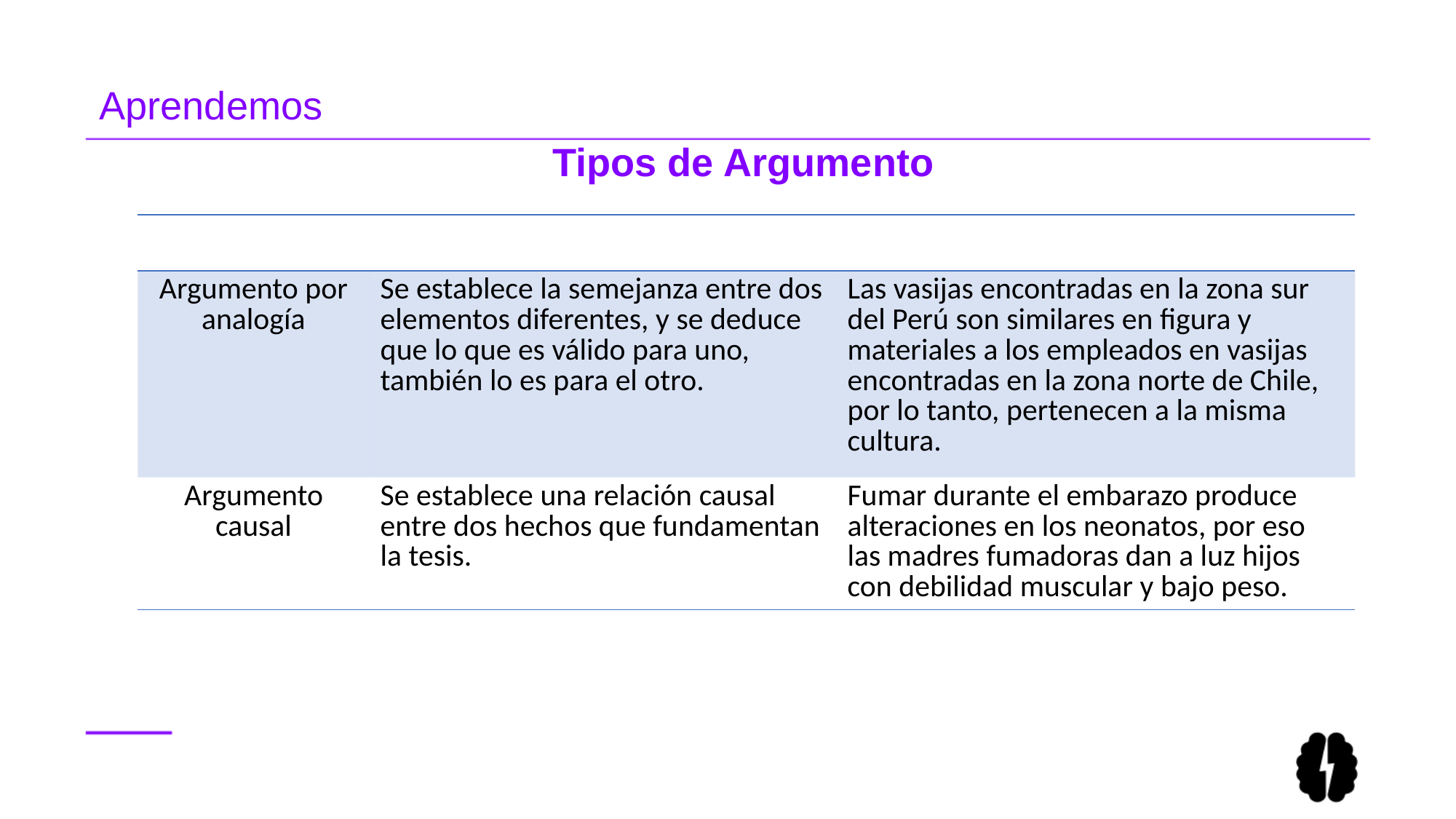

# Aprendemos
Tipos de Argumento
| TIPO | DEFINICIÓN | EJEMPLO |
| --- | --- | --- |
| Argumento por analogía | Se establece la semejanza entre dos elementos diferentes, y se deduce que lo que es válido para uno, también lo es para el otro. | Las vasijas encontradas en la zona sur del Perú son similares en figura y materiales a los empleados en vasijas encontradas en la zona norte de Chile, por lo tanto, pertenecen a la misma cultura. |
| Argumento causal | Se establece una relación causal entre dos hechos que fundamentan la tesis. | Fumar durante el embarazo produce alteraciones en los neonatos, por eso las madres fumadoras dan a luz hijos con debilidad muscular y bajo peso. |